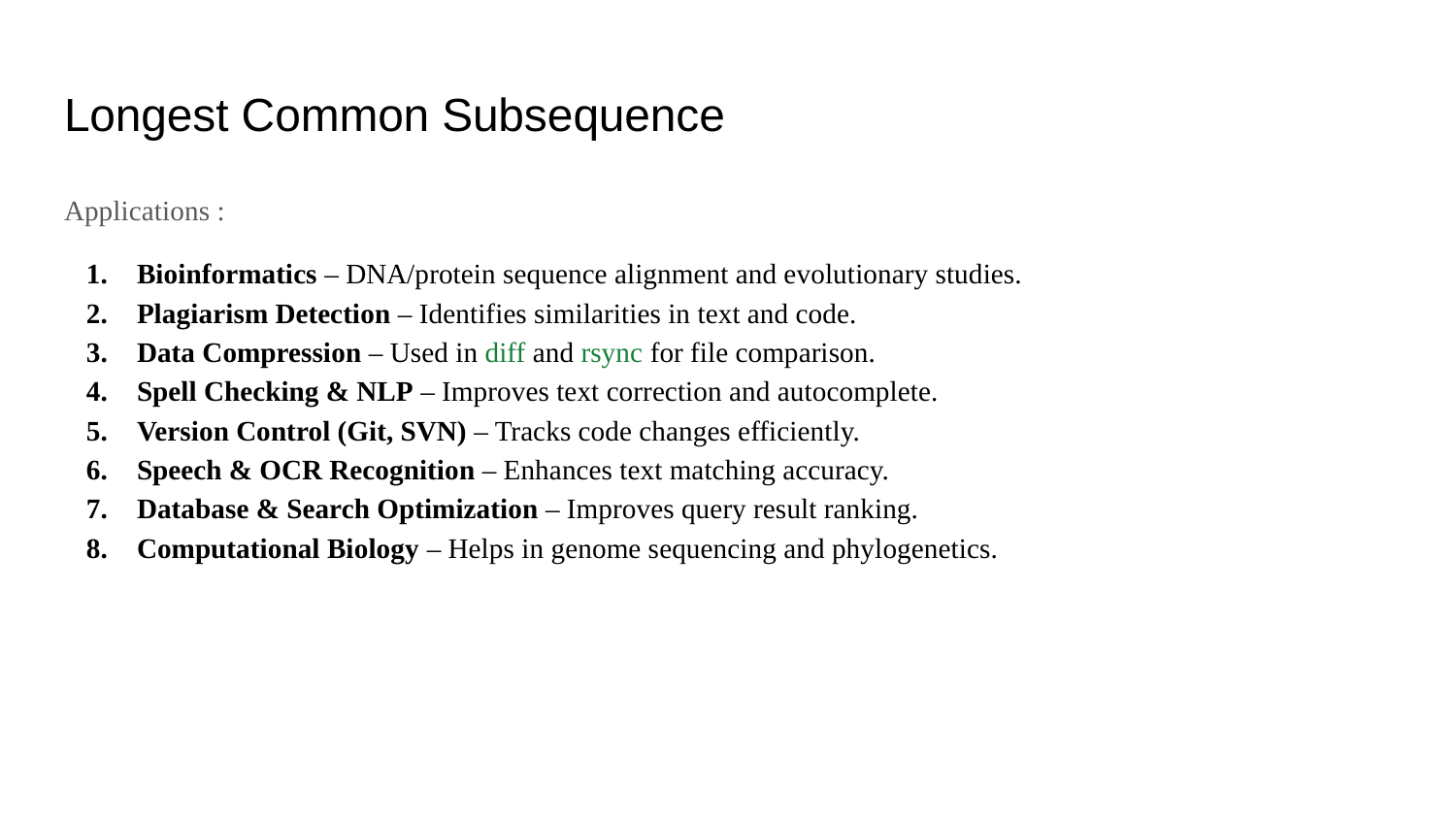

# Longest Common Subsequence
Applications :
Bioinformatics – DNA/protein sequence alignment and evolutionary studies.
Plagiarism Detection – Identifies similarities in text and code.
Data Compression – Used in diff and rsync for file comparison.
Spell Checking & NLP – Improves text correction and autocomplete.
Version Control (Git, SVN) – Tracks code changes efficiently.
Speech & OCR Recognition – Enhances text matching accuracy.
Database & Search Optimization – Improves query result ranking.
Computational Biology – Helps in genome sequencing and phylogenetics.